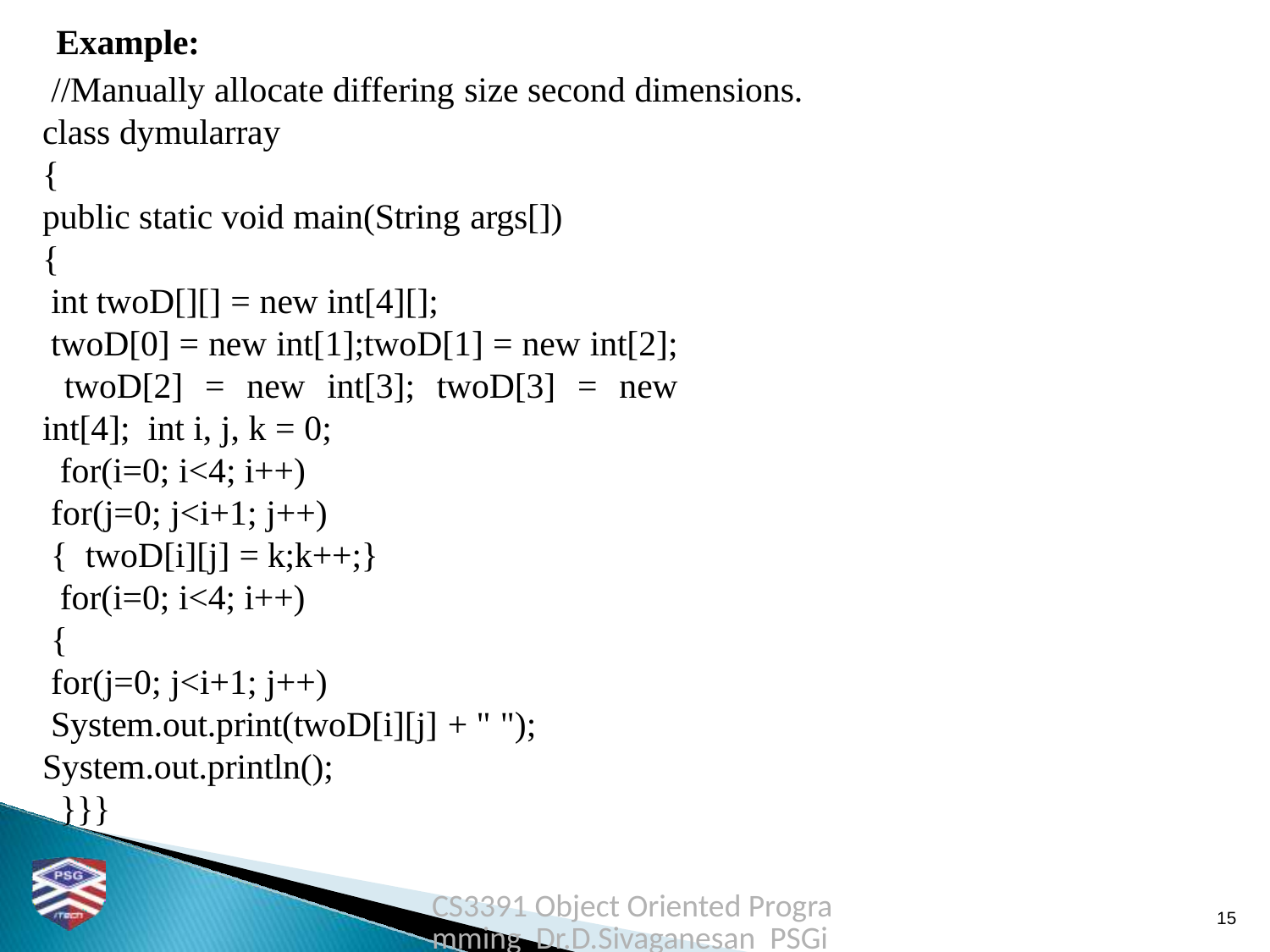

Example:
//Manually allocate differing size second dimensions.
class dymularray
{
public static void main(String args[])
{
int twoD[][] = new int[4][];
twoD[0] = new int[1];twoD[1] = new int[2];  twoD[2] = new int[3]; twoD[3] = new int[4];  int i, j, k = 0;
for(i=0; i<4; i++)
for(j=0; j<i+1; j++)
{ twoD[i][j] = k;k++;}
for(i=0; i<4; i++)
{
for(j=0; j<i+1; j++)
System.out.print(twoD[i][j] + " "); System.out.println();
}}}
CS3391 Object Oriented Programming  Dr.D.Sivaganesan  PSGiTech / CSE
15